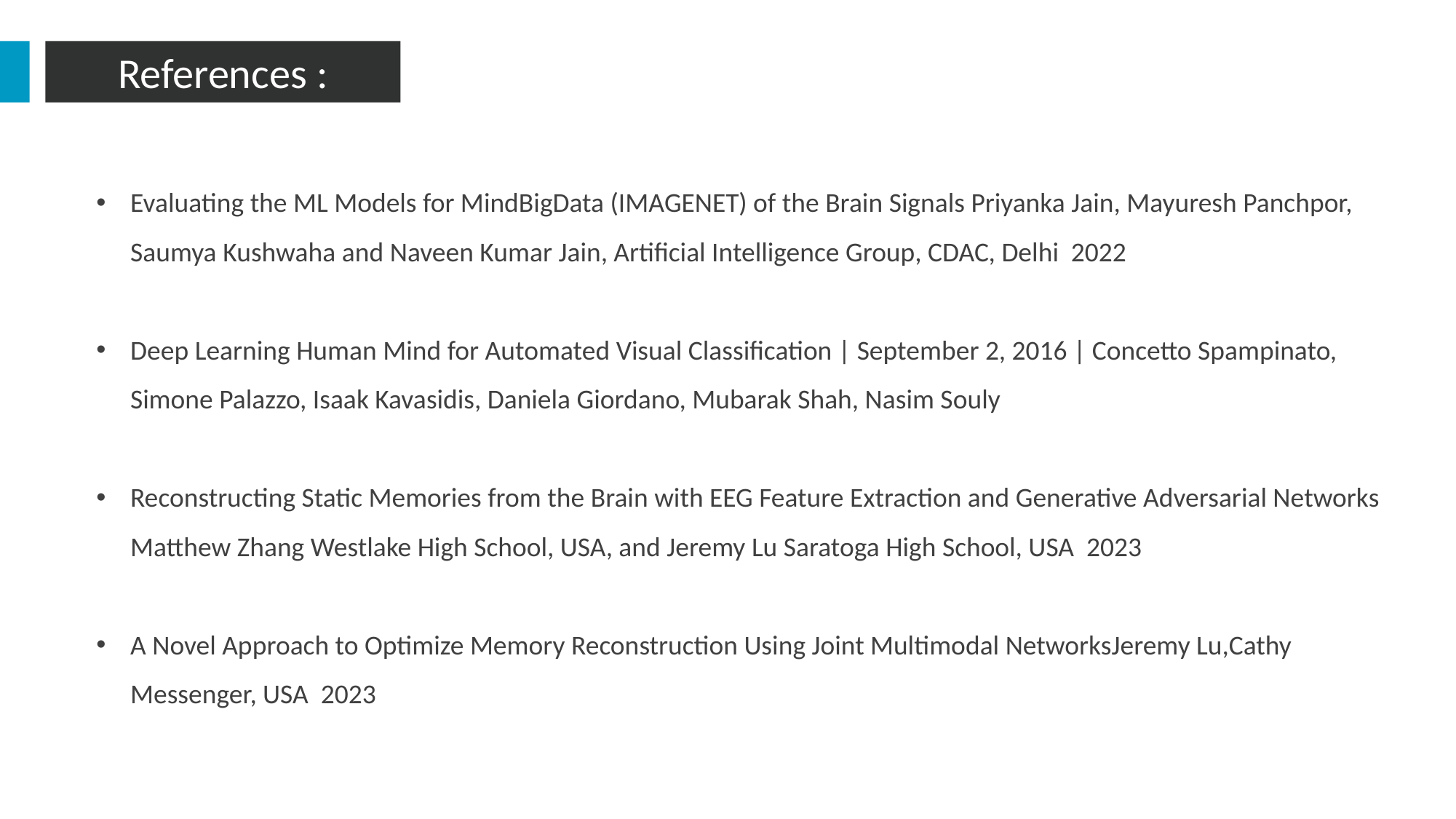

References :
Evaluating the ML Models for MindBigData (IMAGENET) of the Brain Signals Priyanka Jain, Mayuresh Panchpor, Saumya Kushwaha and Naveen Kumar Jain, Artificial Intelligence Group, CDAC, Delhi  2022

Deep Learning Human Mind for Automated Visual Classification | September 2, 2016 | Concetto Spampinato, Simone Palazzo, Isaak Kavasidis, Daniela Giordano, Mubarak Shah, Nasim Souly

Reconstructing Static Memories from the Brain with EEG Feature Extraction and Generative Adversarial Networks Matthew Zhang Westlake High School, USA, and Jeremy Lu Saratoga High School, USA  2023

A Novel Approach to Optimize Memory Reconstruction Using Joint Multimodal NetworksJeremy Lu,Cathy Messenger, USA  2023